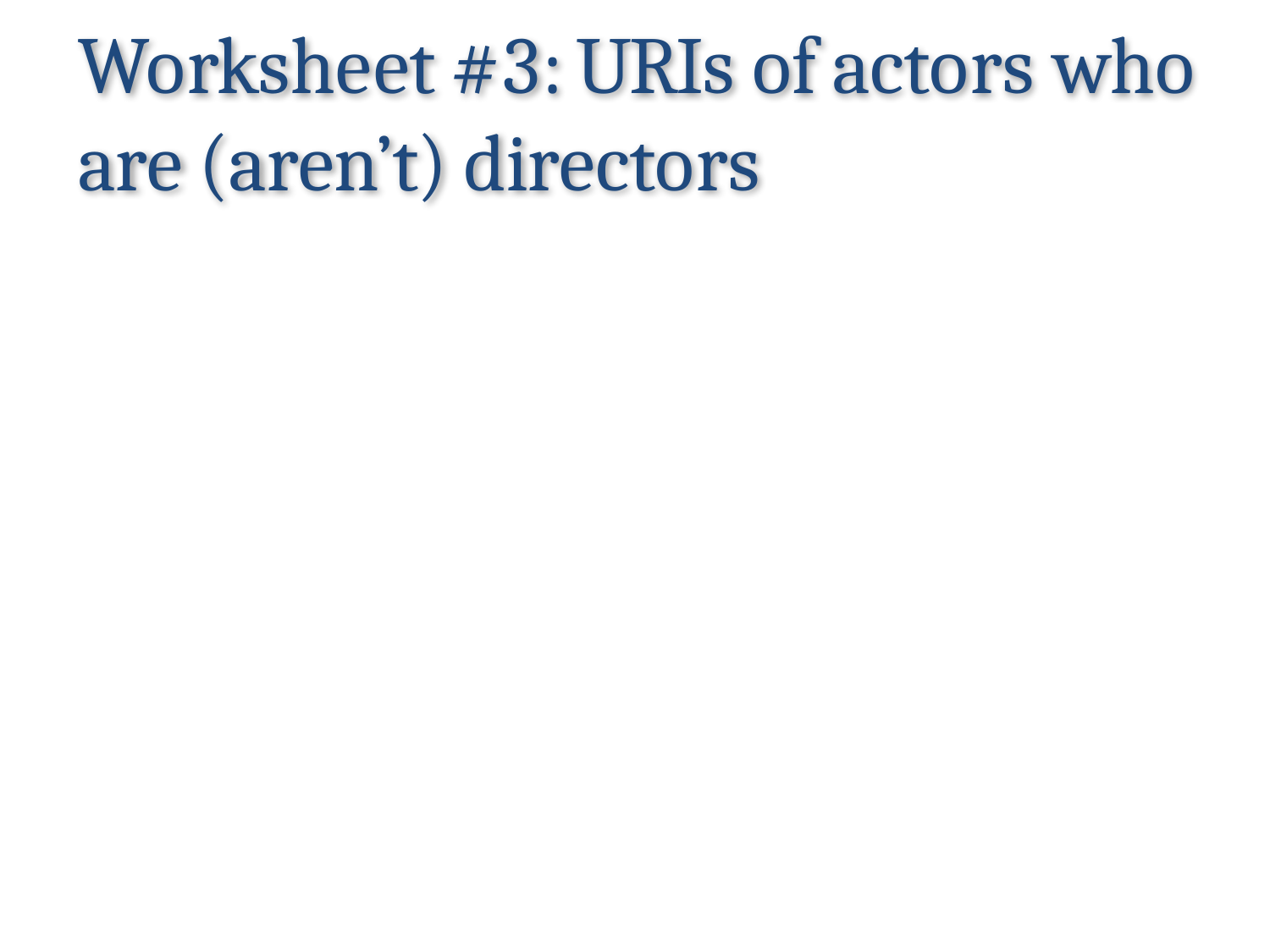

# Worksheet #3: URIs of actors who are (aren’t) directors